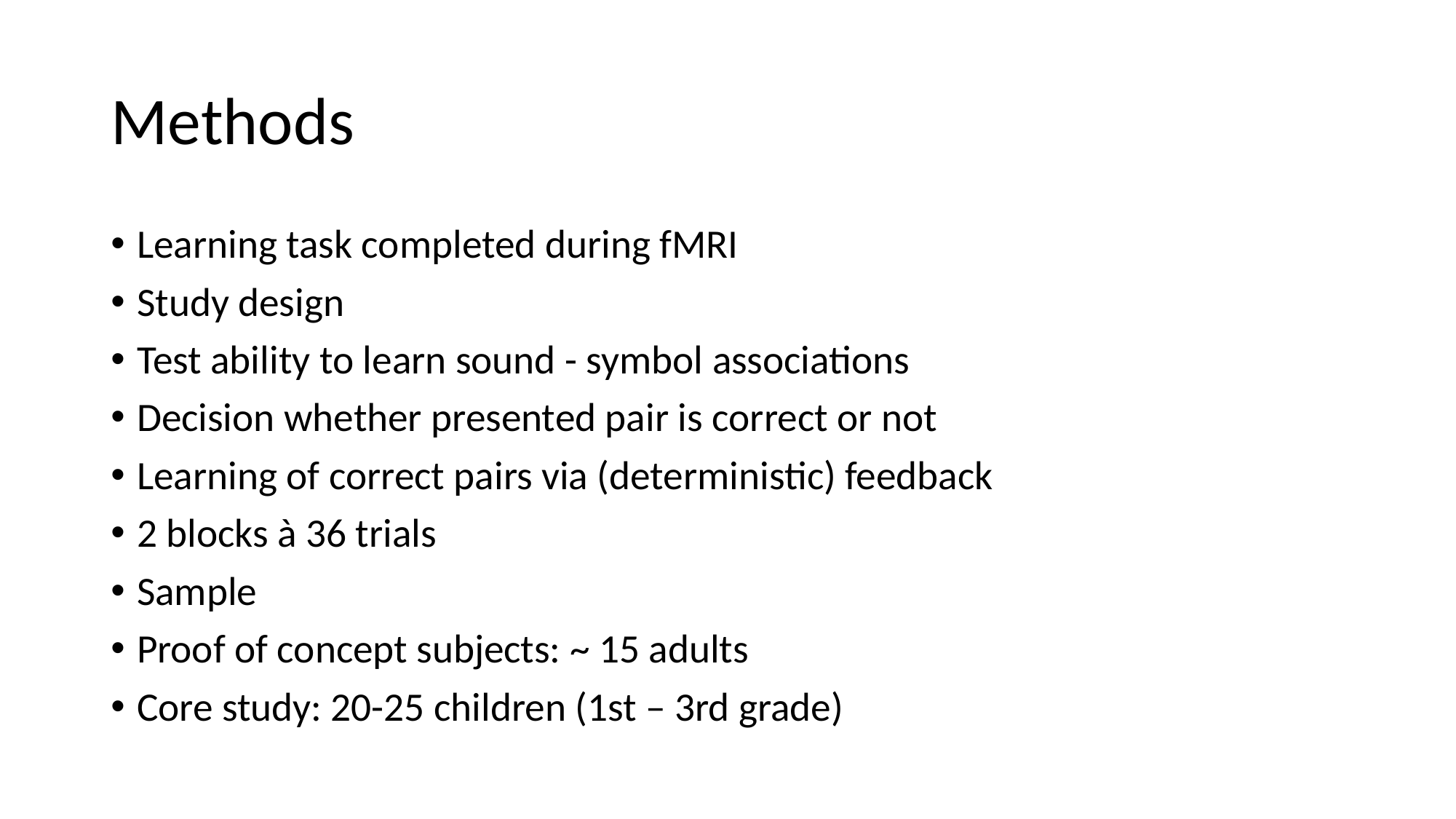

# Methods
Learning task completed during fMRI​
Study design​
Test ability to learn sound - symbol associations​
Decision whether presented pair is correct or not​
Learning of correct pairs via (deterministic) feedback​
2 blocks à 36 trials​
Sample​
Proof of concept subjects: ~ 15 adults​
Core study: 20-25 children (1st – 3rd grade)